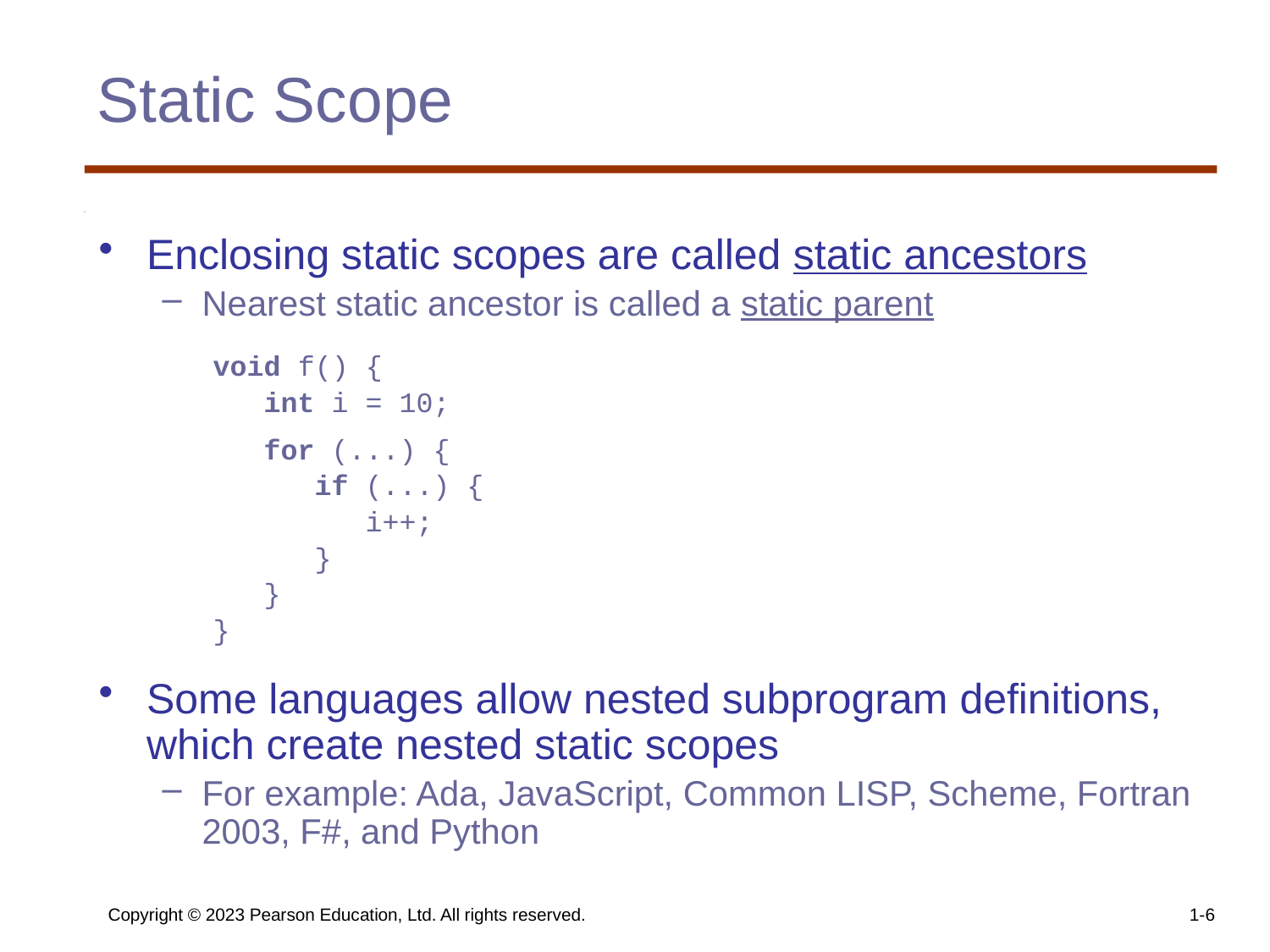

# Static Scope
Enclosing static scopes are called static ancestors
Nearest static ancestor is called a static parent

   void f() {
      int i = 10;

      for (...) {
         if (...) {
            i++;
         }
      }
   }

Some languages allow nested subprogram definitions, which create nested static scopes
For example: Ada, JavaScript, Common LISP, Scheme, Fortran 2003, F#, and Python
Copyright © 2023 Pearson Education, Ltd. All rights reserved.
1-6